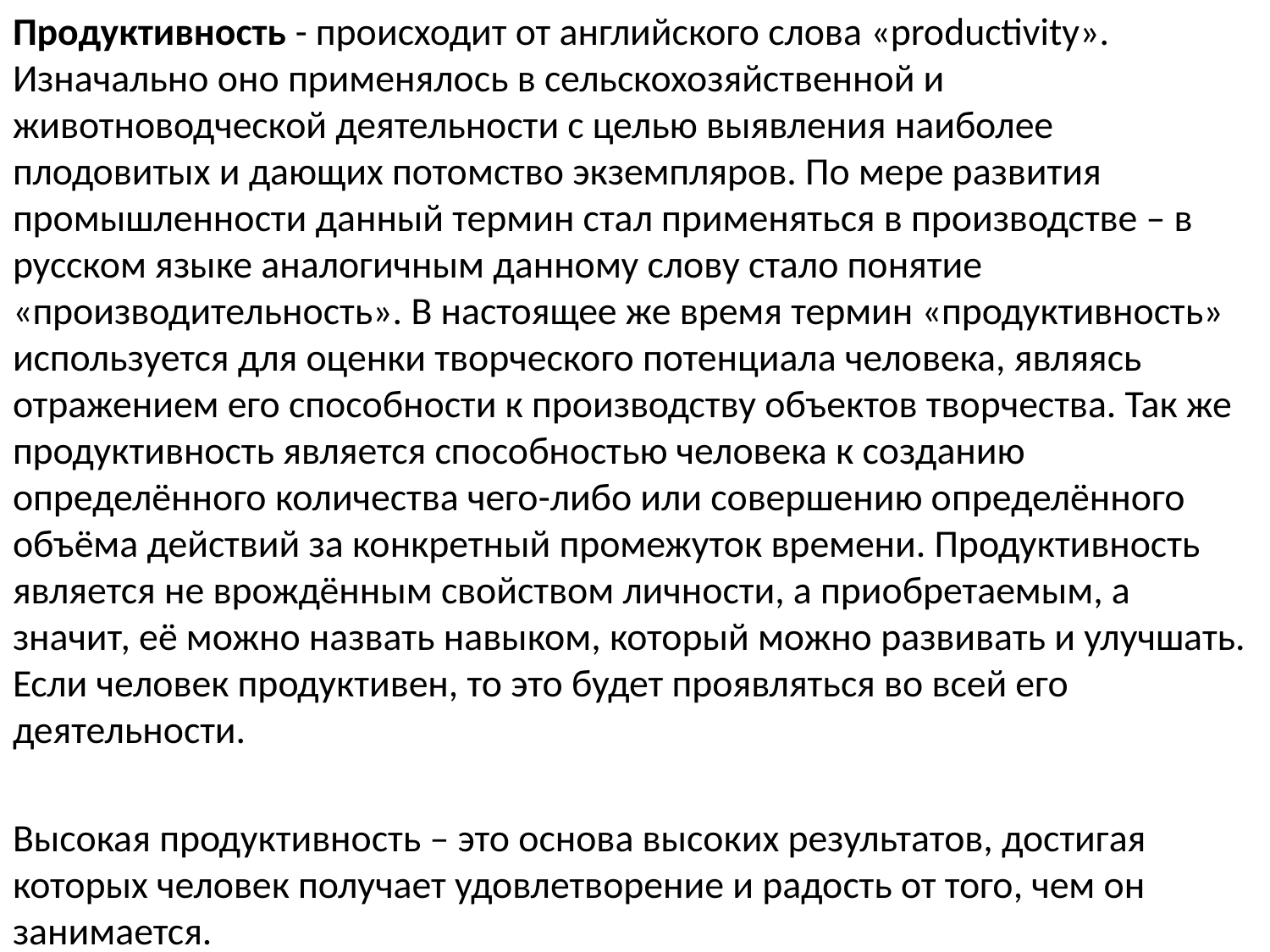

Продуктивность - происходит от английского слова «productivity». Изначально оно применялось в сельскохозяйственной и животноводческой деятельности с целью выявления наиболее плодовитых и дающих потомство экземпляров. По мере развития промышленности данный термин стал применяться в производстве – в русском языке аналогичным данному слову стало понятие «производительность». В настоящее же время термин «продуктивность» используется для оценки творческого потенциала человека, являясь отражением его способности к производству объектов творчества. Так же продуктивность является способностью человека к созданию определённого количества чего-либо или совершению определённого объёма действий за конкретный промежуток времени. Продуктивность является не врождённым свойством личности, а приобретаемым, а значит, её можно назвать навыком, который можно развивать и улучшать. Если человек продуктивен, то это будет проявляться во всей его деятельности.

Высокая продуктивность – это основа высоких результатов, достигая которых человек получает удовлетворение и радость от того, чем он занимается.